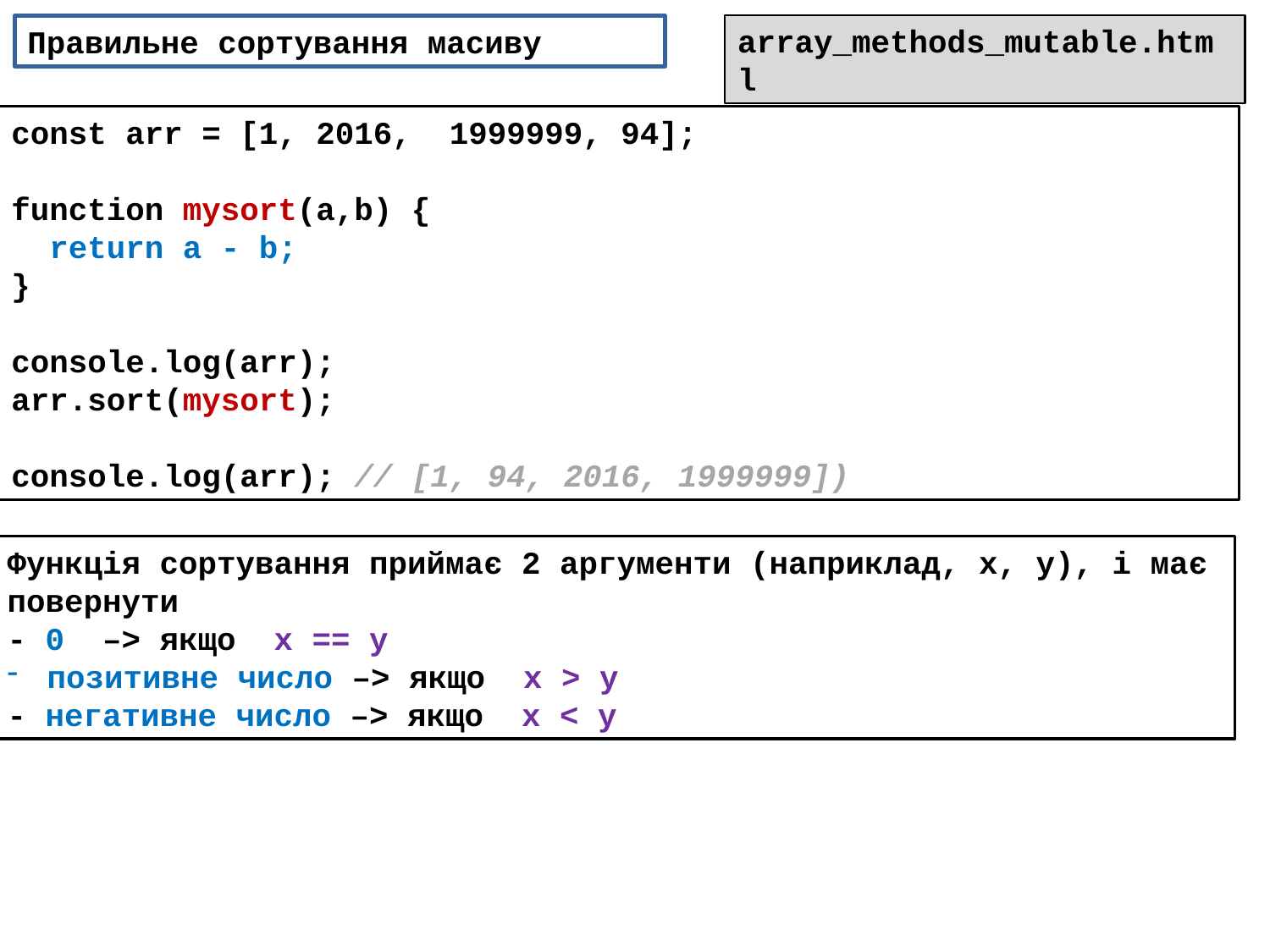

array_methods_mutable.html
Правильне сортування масиву
const arr = [1, 2016,  1999999, 94];

function mysort(a,b) {
  return a - b;
}

console.log(arr);
arr.sort(mysort);

console.log(arr); // [1, 94, 2016, 1999999])
Функція сортування приймає 2 аргументи (наприклад, x, y), і має повернути
- 0  –> якщо  x == y
позитивне число –> якщо  x > y
- негативне число –> якщо  x < y